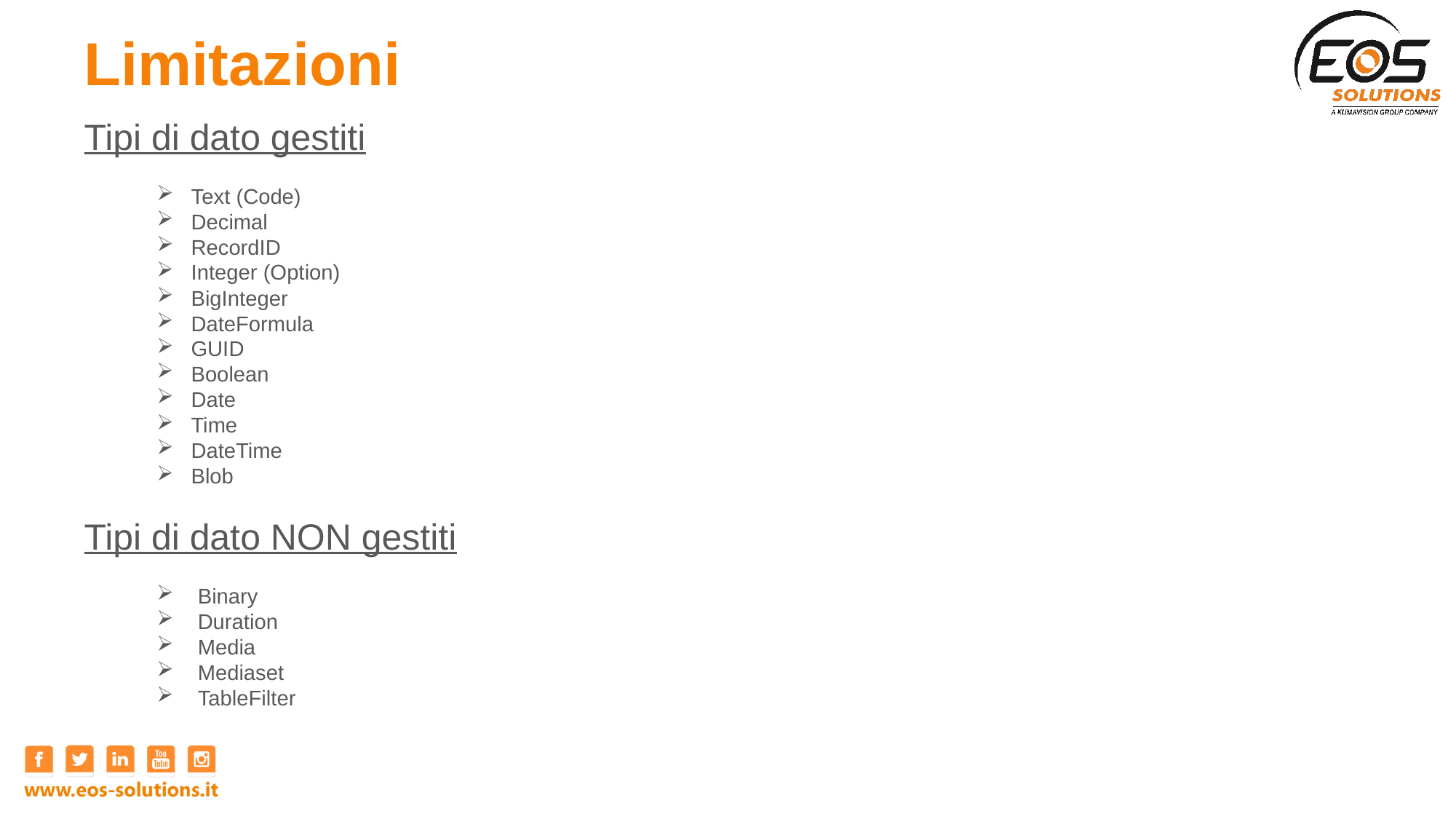

# Limitazioni
Tipi di dato gestiti

Text (Code)
Decimal
RecordID
Integer (Option)
BigInteger
DateFormula
GUID
Boolean
Date
Time
DateTime
Blob

Tipi di dato NON gestiti

Binary
Duration
Media
Mediaset
TableFilter